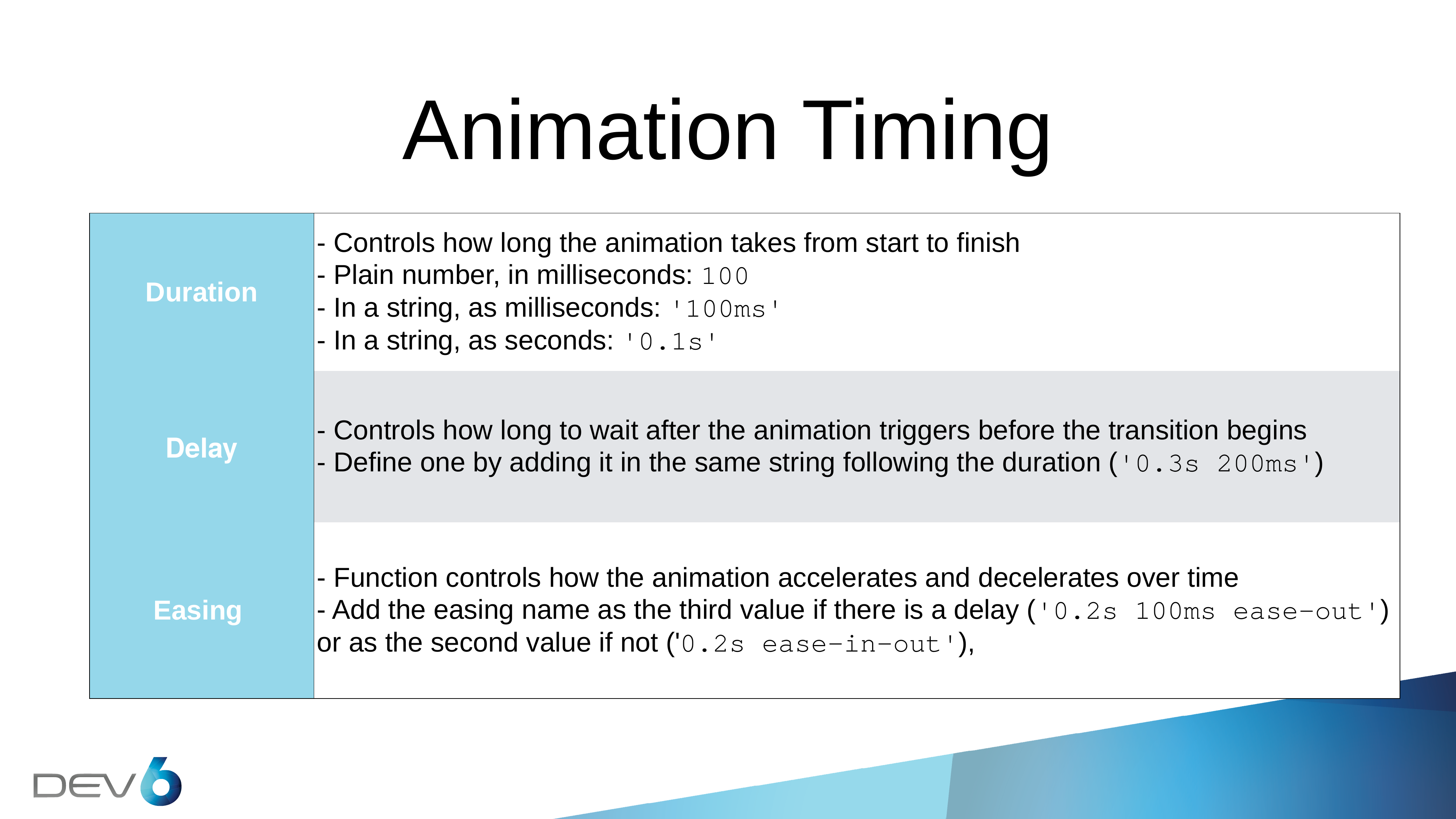

# Animation Timing
| Duration | - Controls how long the animation takes from start to finish - Plain number, in milliseconds: 100 - In a string, as milliseconds: '100ms' - In a string, as seconds: '0.1s' |
| --- | --- |
| Delay | - Controls how long to wait after the animation triggers before the transition begins - Define one by adding it in the same string following the duration ('0.3s 200ms') |
| Easing | - Function controls how the animation accelerates and decelerates over time - Add the easing name as the third value if there is a delay ('0.2s 100ms ease-out') or as the second value if not ('0.2s ease-in-out'), |